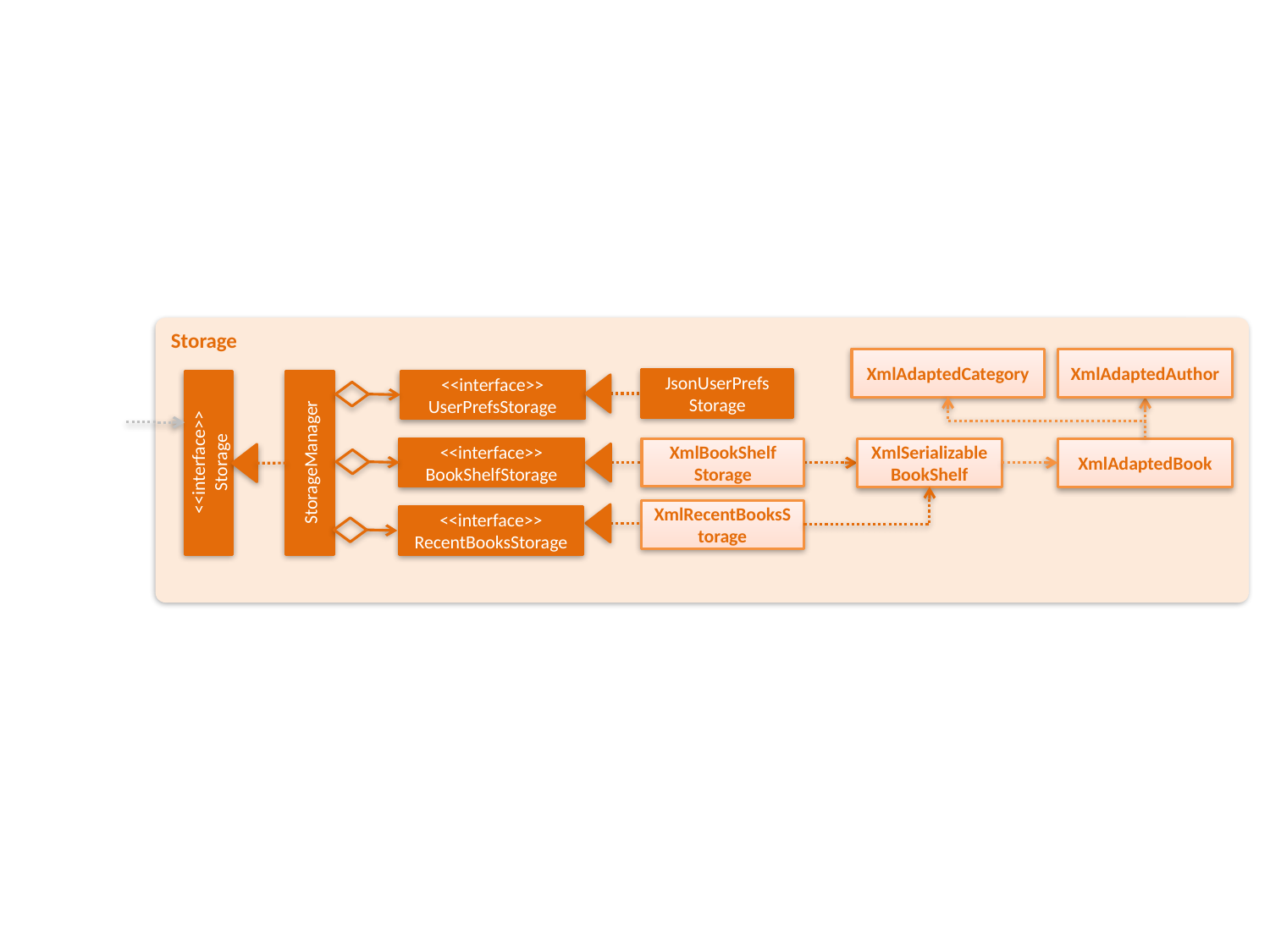

Storage
XmlAdaptedCategory
XmlAdaptedAuthor
JsonUserPrefs
Storage
<<interface>>
UserPrefsStorage

<<interface>>
BookShelfStorage
XmlBookShelf
Storage
<<interface>>
Storage
StorageManager
XmlAdaptedBook
XmlSerializableBookShelf

XmlRecentBooksStorage
<<interface>>
RecentBooksStorage